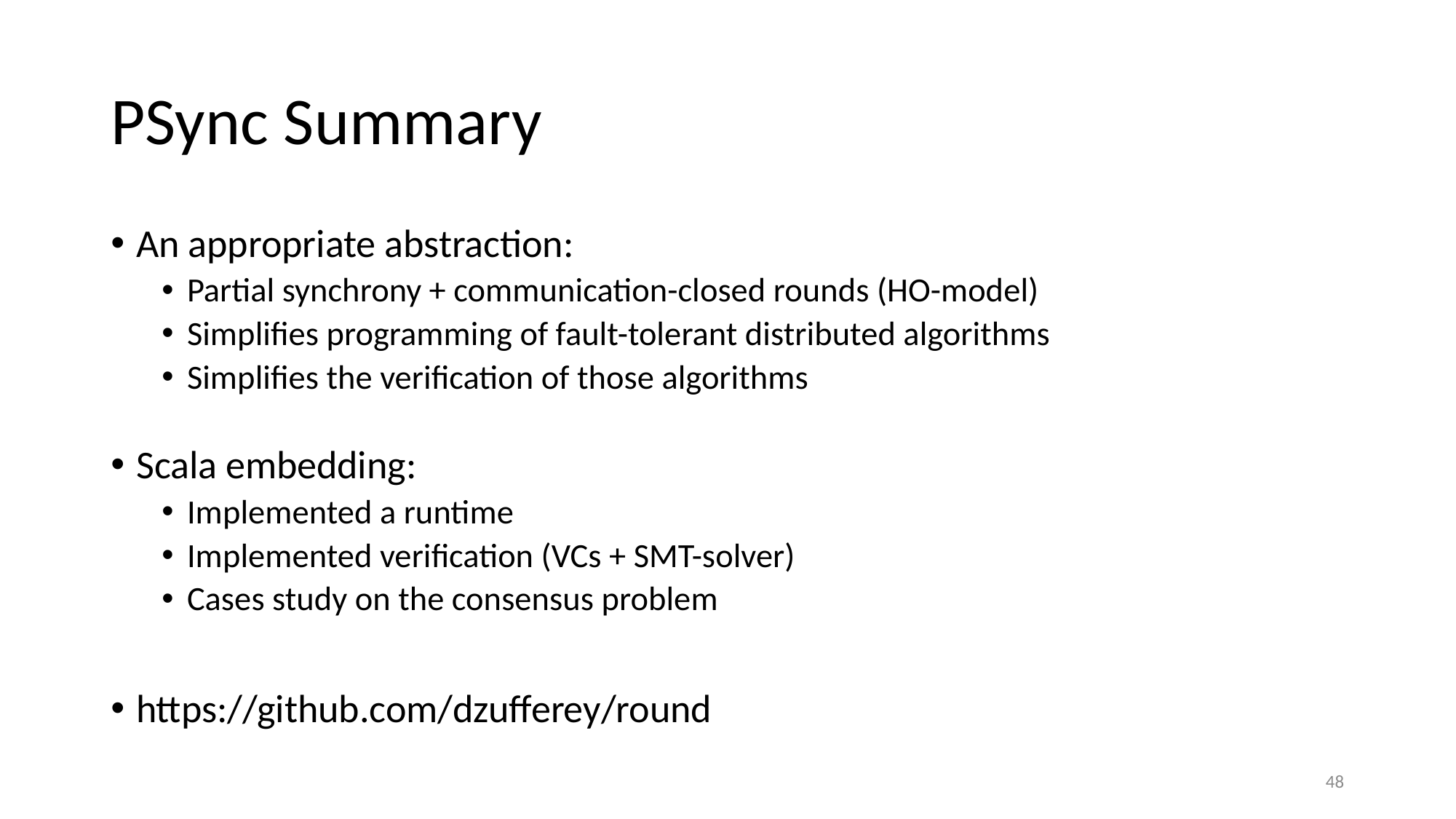

# PSync Summary
An appropriate abstraction:
Partial synchrony + communication-closed rounds (HO-model)
Simplifies programming of fault-tolerant distributed algorithms
Simplifies the verification of those algorithms

Scala embedding:
Implemented a runtime
Implemented verification (VCs + SMT-solver)
Cases study on the consensus problem

https://github.com/dzufferey/round
48